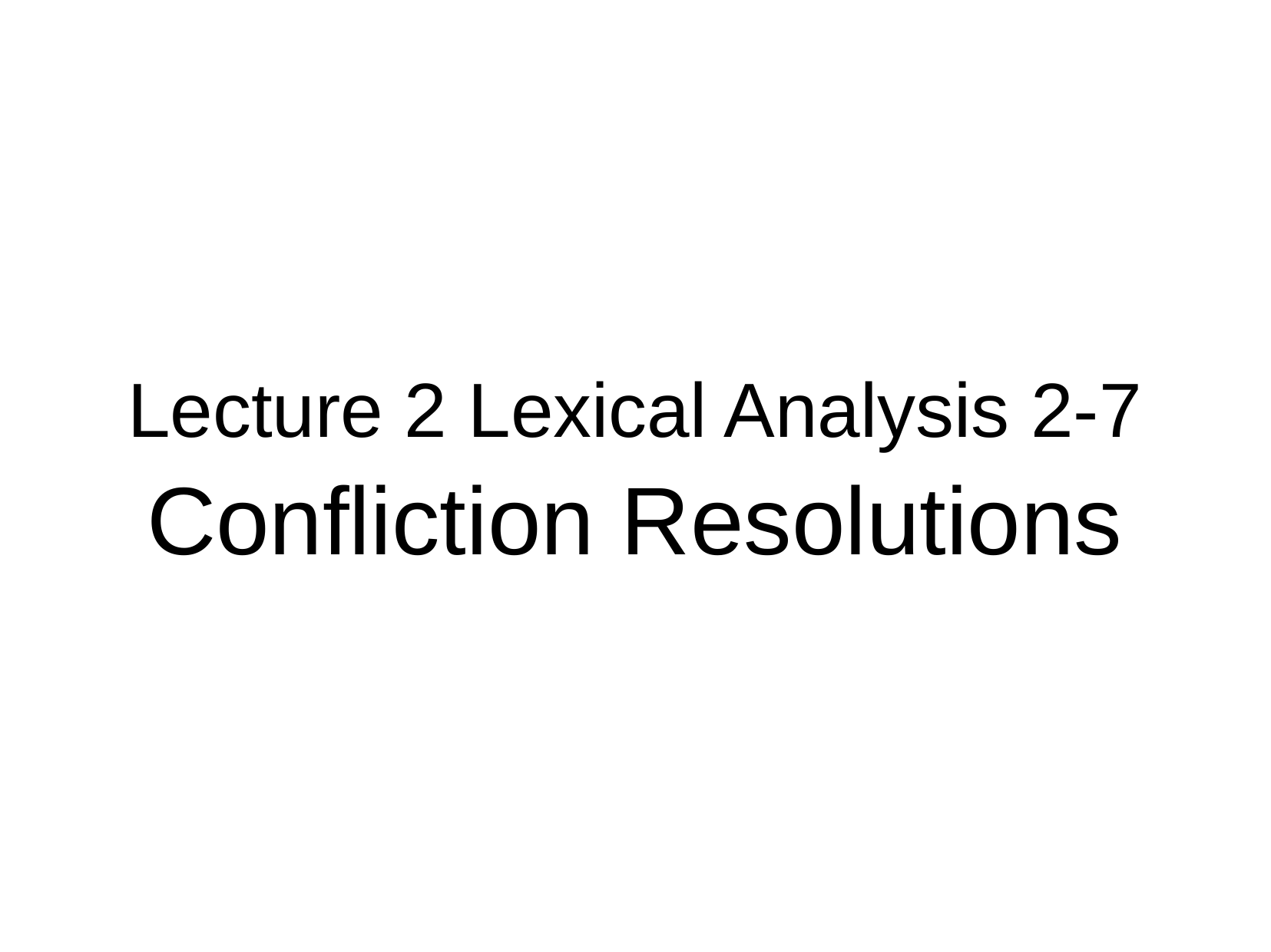

Lecture 2 Lexical Analysis 2-7
Confliction Resolutions